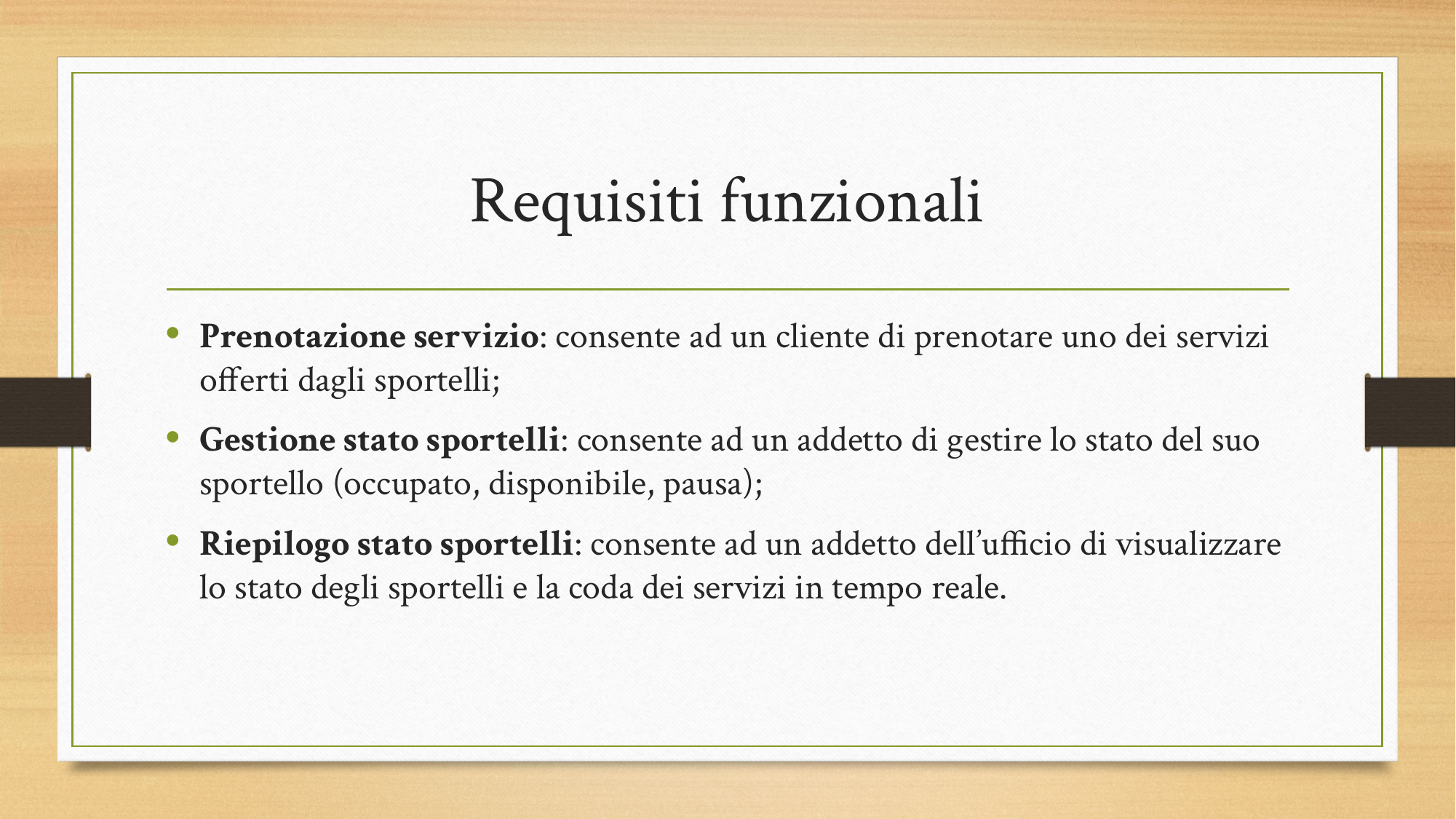

# Requisiti funzionali
Prenotazione servizio: consente ad un cliente di prenotare uno dei servizi offerti dagli sportelli;
Gestione stato sportelli: consente ad un addetto di gestire lo stato del suo sportello (occupato, disponibile, pausa);
Riepilogo stato sportelli: consente ad un addetto dell’ufficio di visualizzare lo stato degli sportelli e la coda dei servizi in tempo reale.